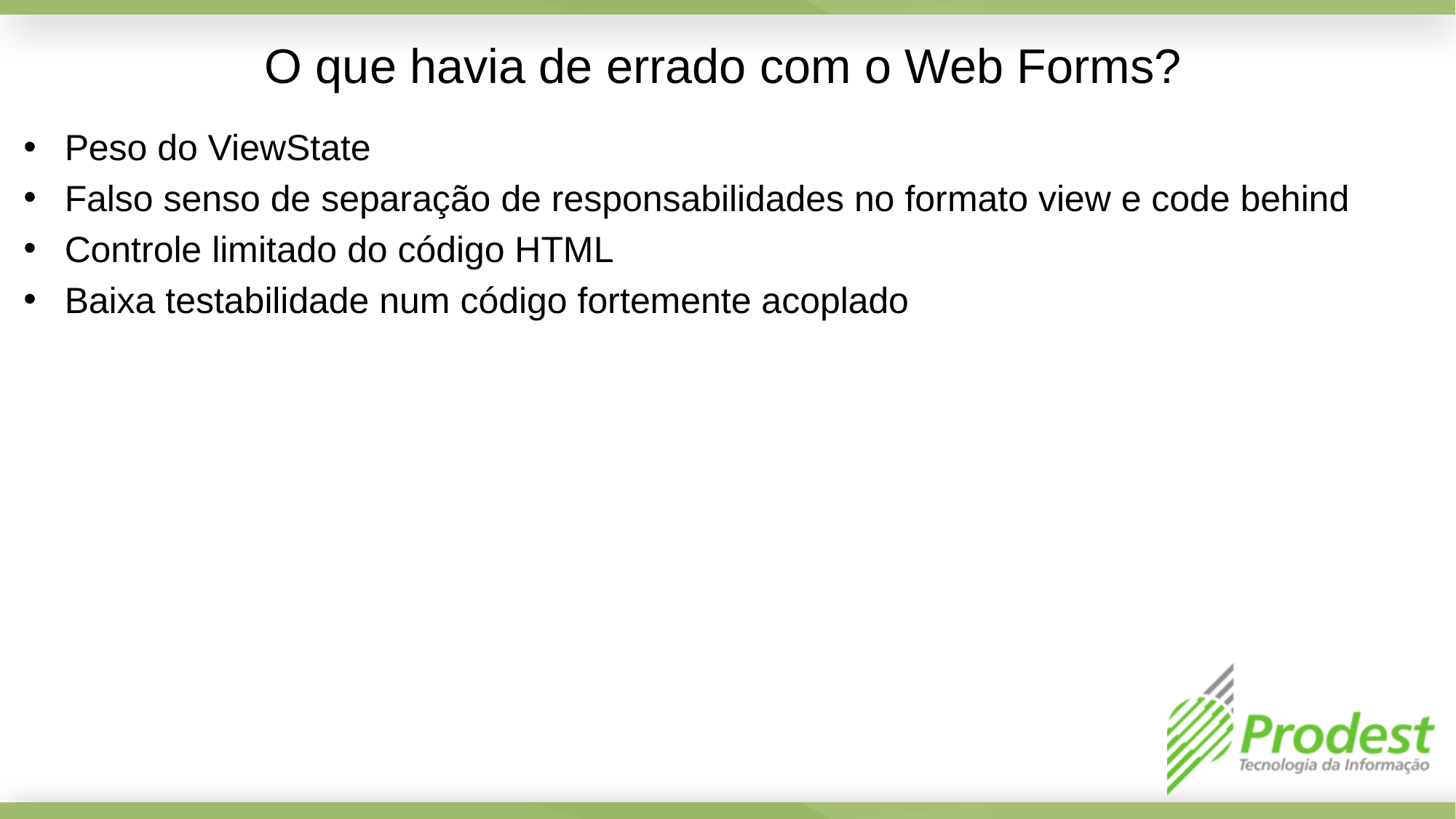

O que havia de errado com o Web Forms?
Peso do ViewState
Falso senso de separação de responsabilidades no formato view e code behind
Controle limitado do código HTML
Baixa testabilidade num código fortemente acoplado